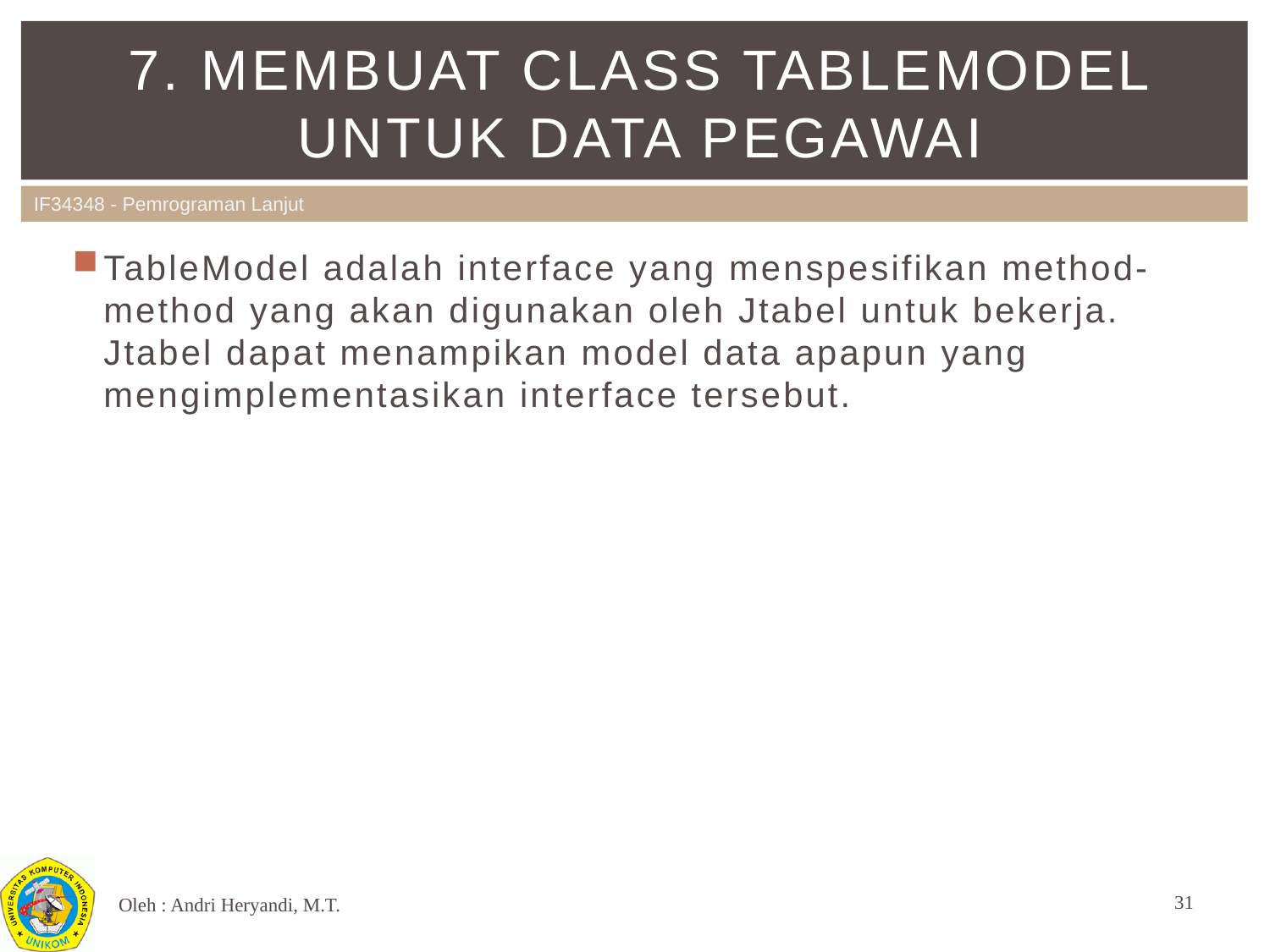

# 7. Membuat class tablemodel untuk data pegawai
TableModel adalah interface yang menspesifikan method-method yang akan digunakan oleh Jtabel untuk bekerja. Jtabel dapat menampikan model data apapun yang mengimplementasikan interface tersebut.

31
Oleh : Andri Heryandi, M.T.